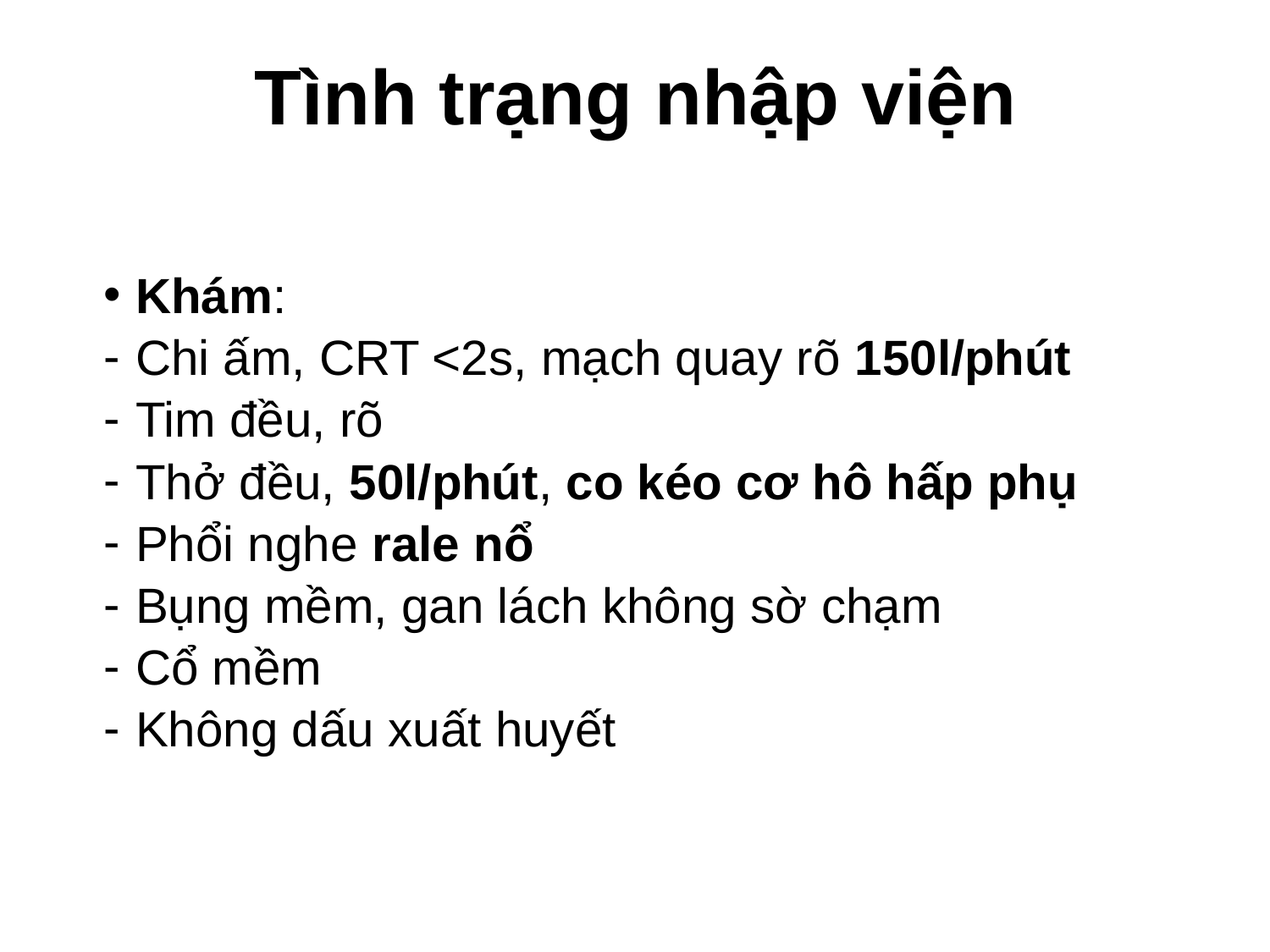

# Tình trạng nhập viện
Khám:
Chi ấm, CRT <2s, mạch quay rõ 150l/phút
Tim đều, rõ
Thở đều, 50l/phút, co kéo cơ hô hấp phụ
Phổi nghe rale nổ
Bụng mềm, gan lách không sờ chạm
Cổ mềm
Không dấu xuất huyết